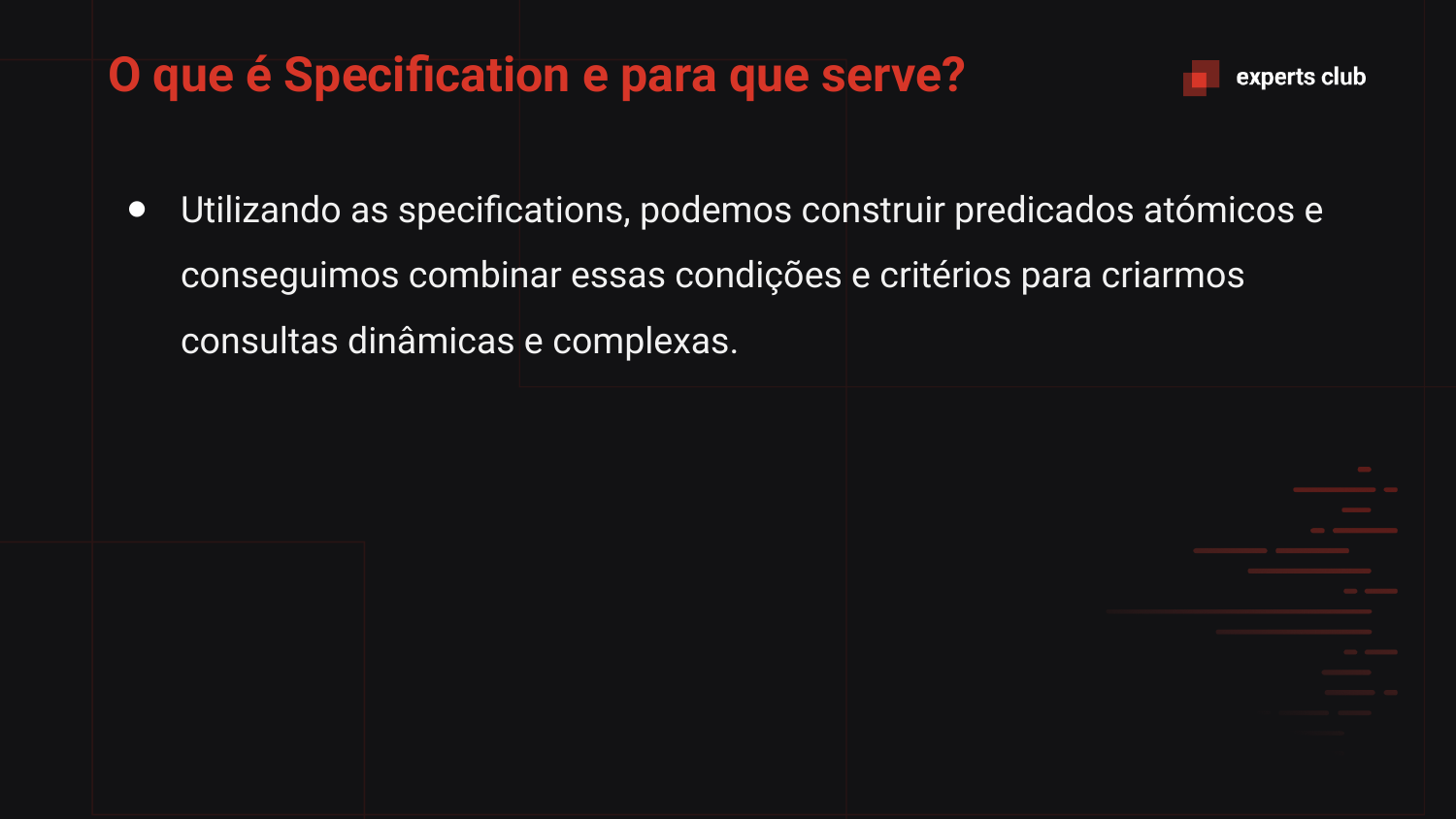

# O que é Specification e para que serve?
Utilizando as specifications, podemos construir predicados atómicos e conseguimos combinar essas condições e critérios para criarmos consultas dinâmicas e complexas.